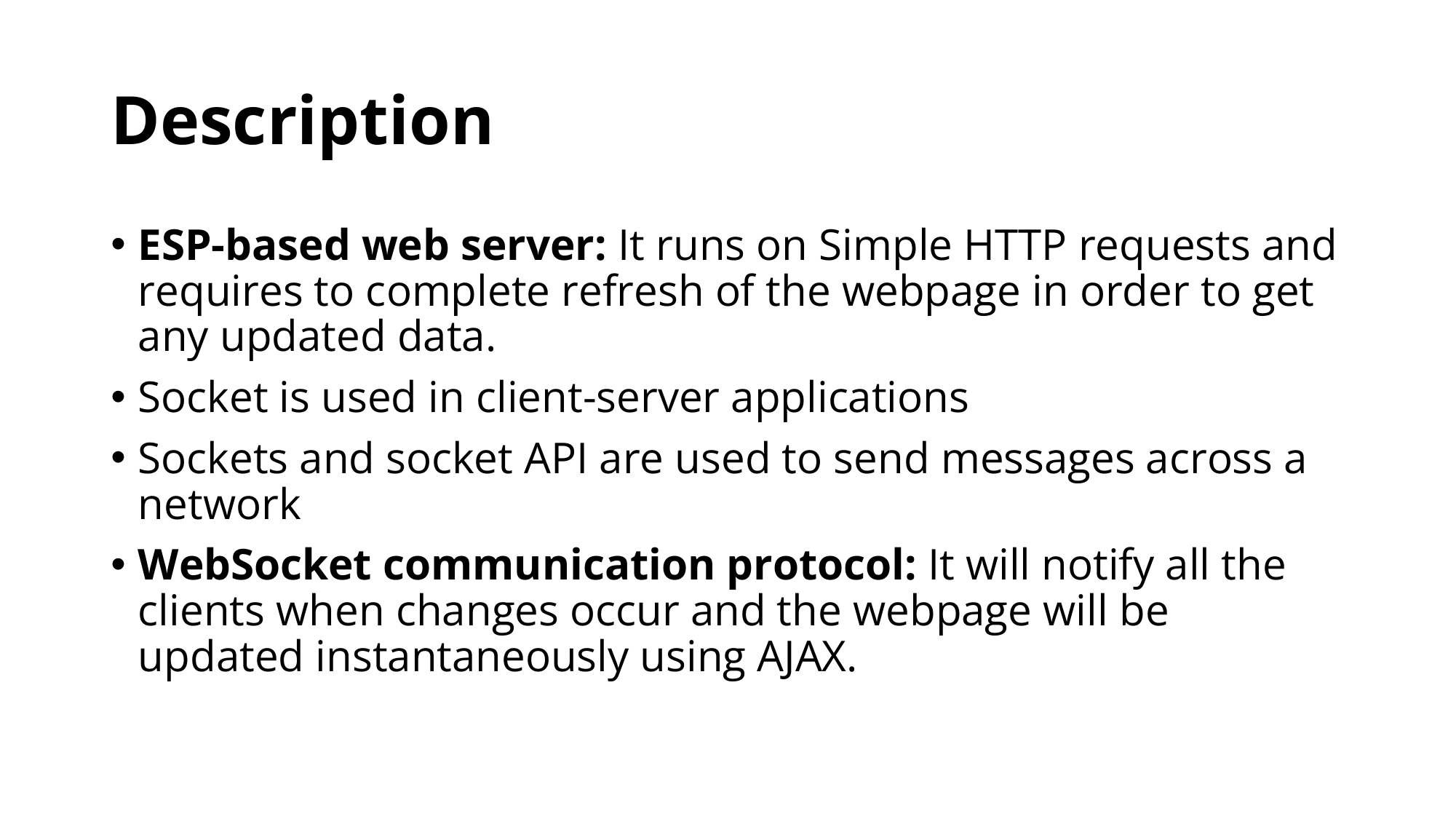

# Description
ESP-based web server: It runs on Simple HTTP requests and requires to complete refresh of the webpage in order to get any updated data.
Socket is used in client-server applications
Sockets and socket API are used to send messages across a network
WebSocket communication protocol: It will notify all the clients when changes occur and the webpage will be updated instantaneously using AJAX.